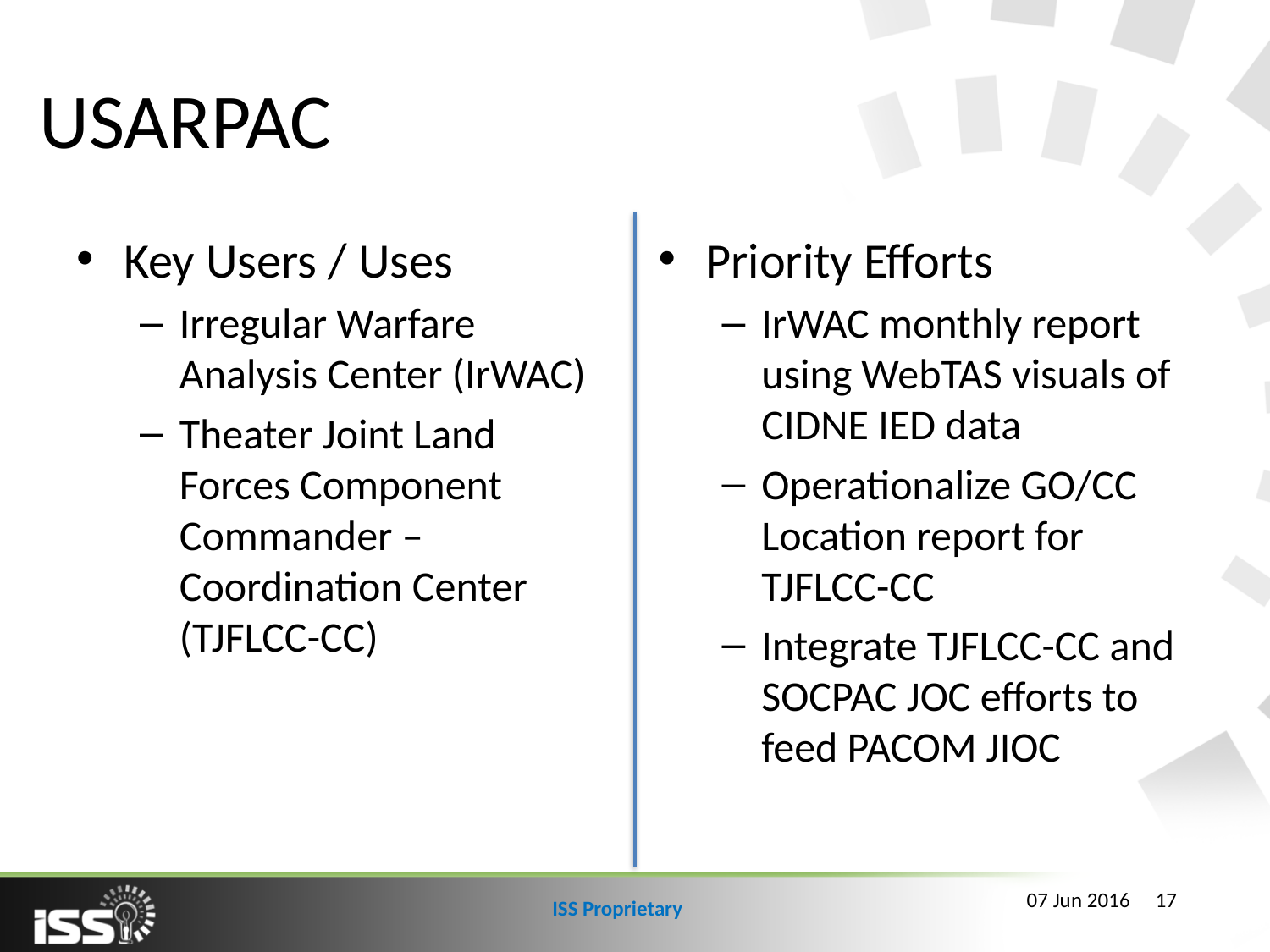

# USARPAC
Key Users / Uses
Irregular Warfare Analysis Center (IrWAC)
Theater Joint Land Forces Component Commander – Coordination Center (TJFLCC-CC)
Priority Efforts
IrWAC monthly report using WebTAS visuals of CIDNE IED data
Operationalize GO/CC Location report for TJFLCC-CC
Integrate TJFLCC-CC and SOCPAC JOC efforts to feed PACOM JIOC
17
07 Jun 2016